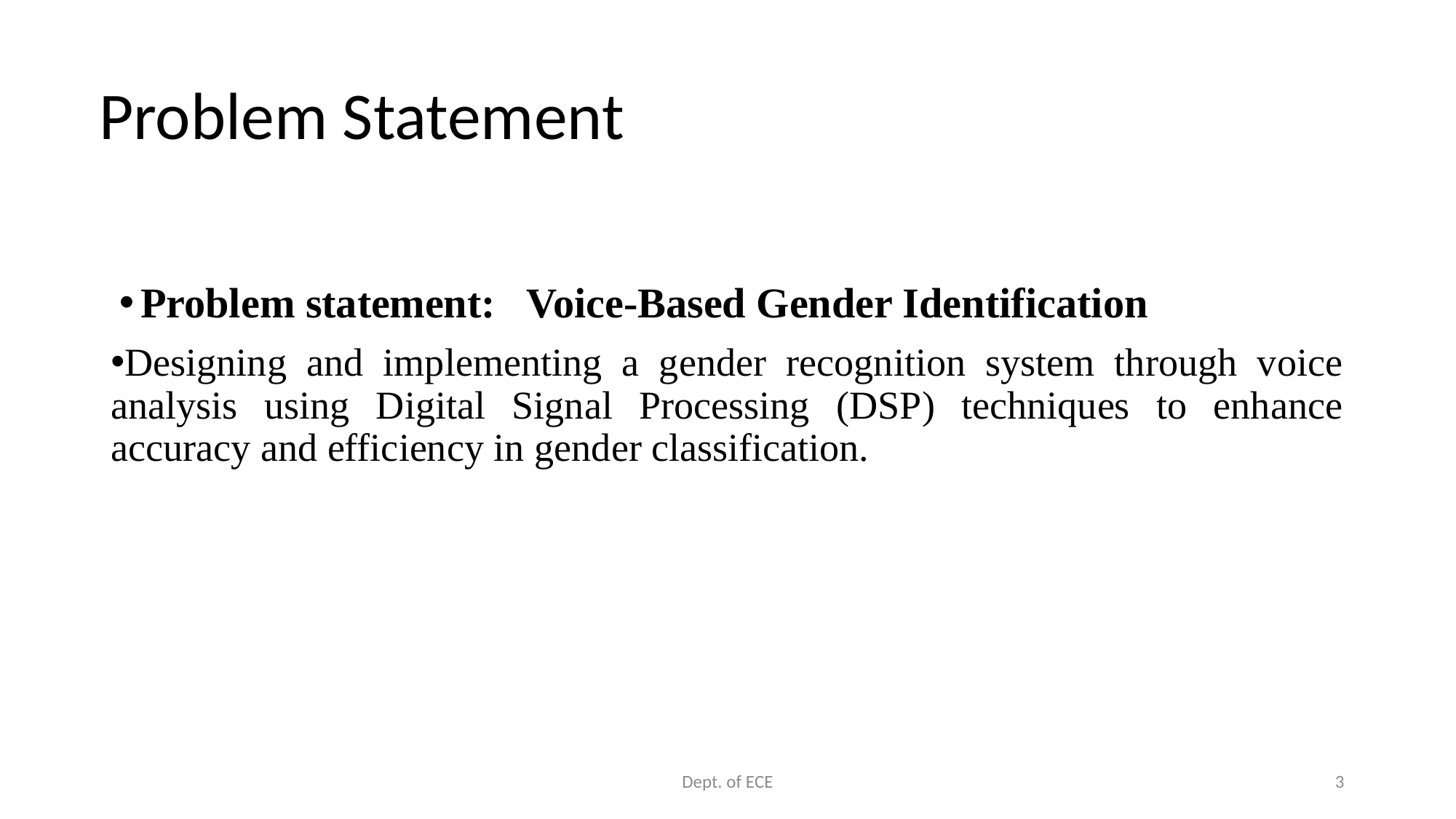

# Problem Statement

Problem statement:   Voice-Based Gender Identification
Designing and implementing a gender recognition system through voice analysis using Digital Signal Processing (DSP) techniques to enhance accuracy and efficiency in gender classification.

Dept. of ECE
3